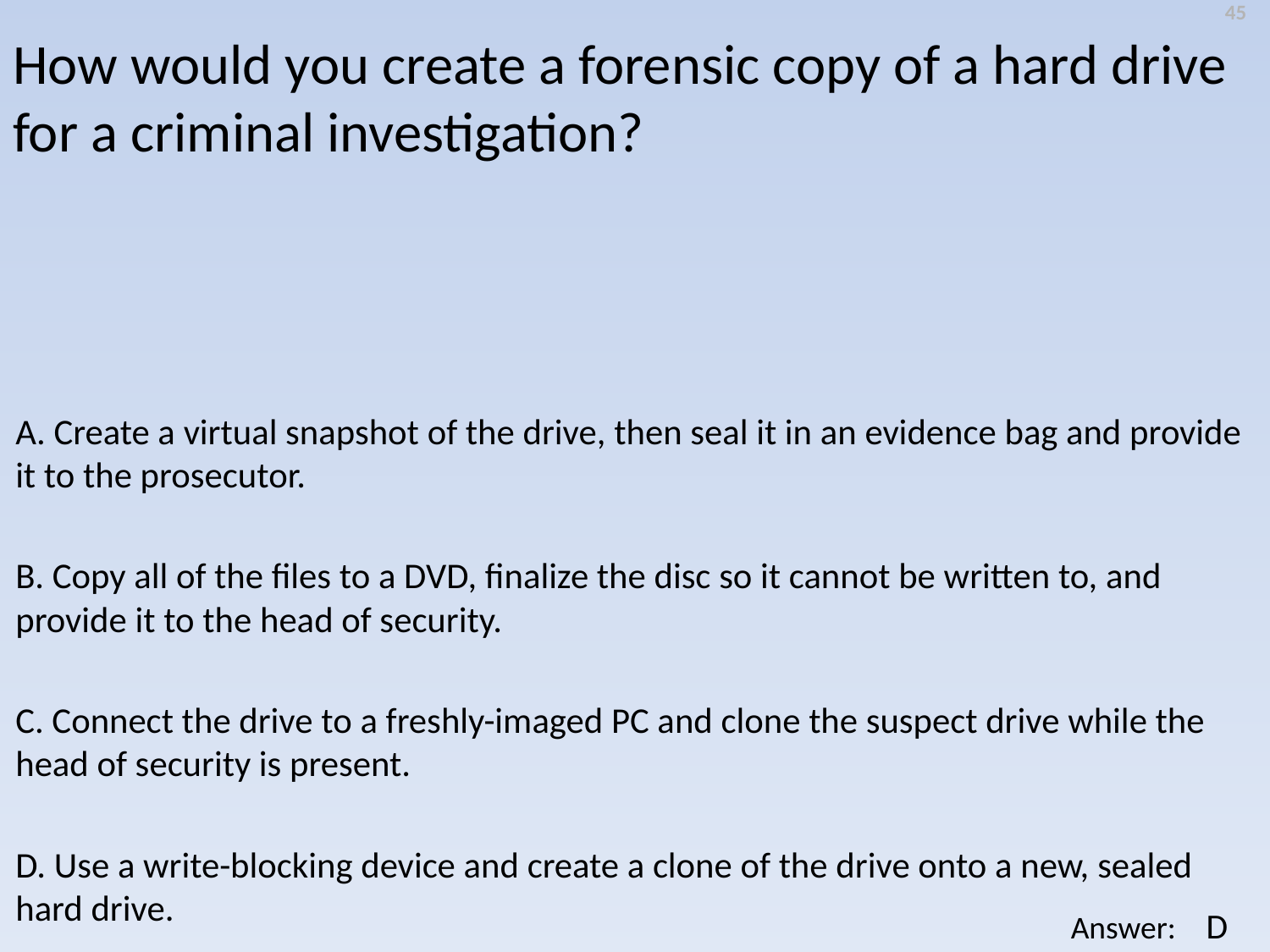

45
How would you create a forensic copy of a hard drive for a criminal investigation?
A. Create a virtual snapshot of the drive, then seal it in an evidence bag and provide it to the prosecutor.

B. Copy all of the files to a DVD, finalize the disc so it cannot be written to, and provide it to the head of security.

C. Connect the drive to a freshly-imaged PC and clone the suspect drive while the head of security is present.

D. Use a write-blocking device and create a clone of the drive onto a new, sealed hard drive.
D